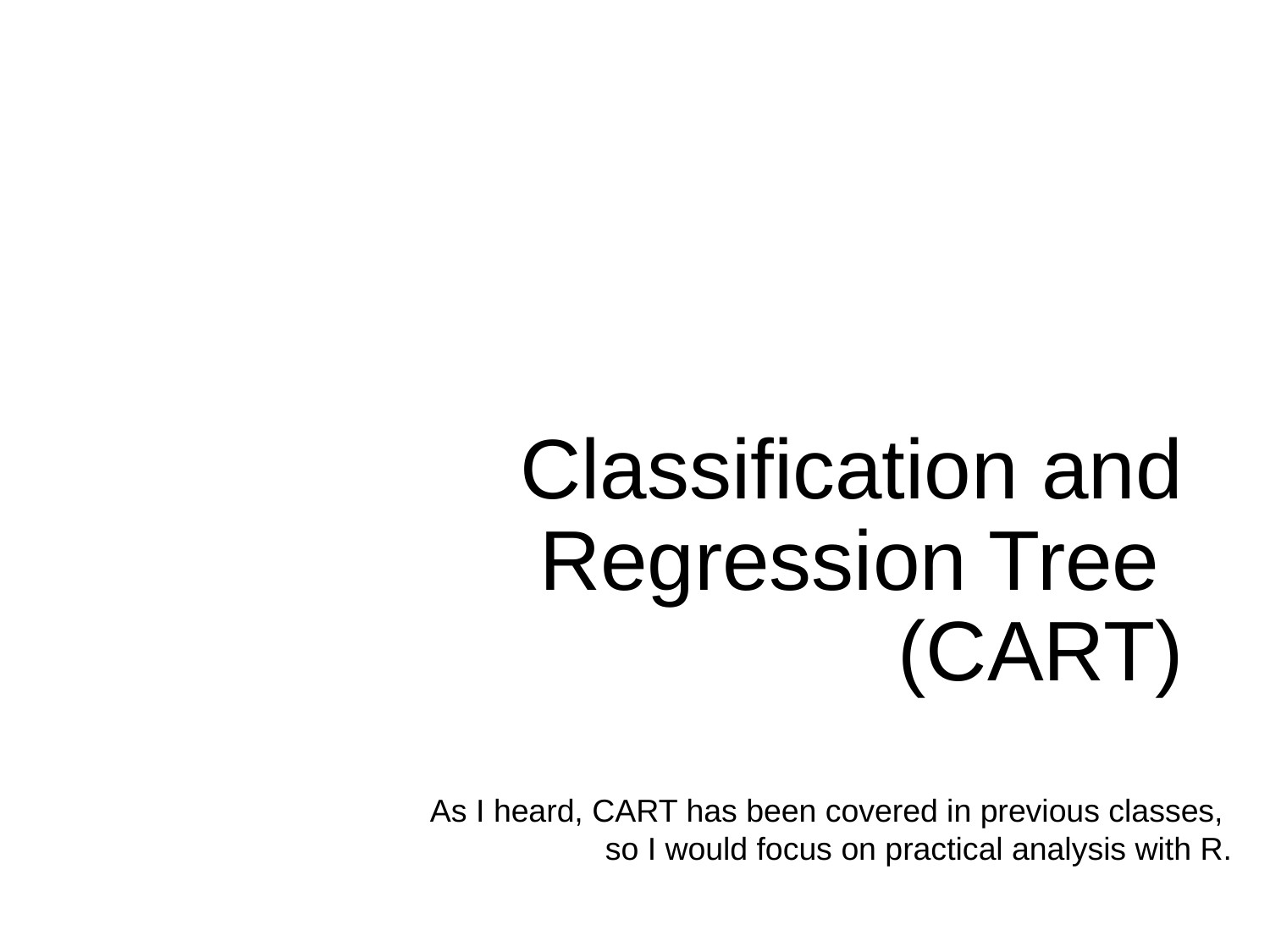

# Classification and Regression Tree (CART)
As I heard, CART has been covered in previous classes,
so I would focus on practical analysis with R.